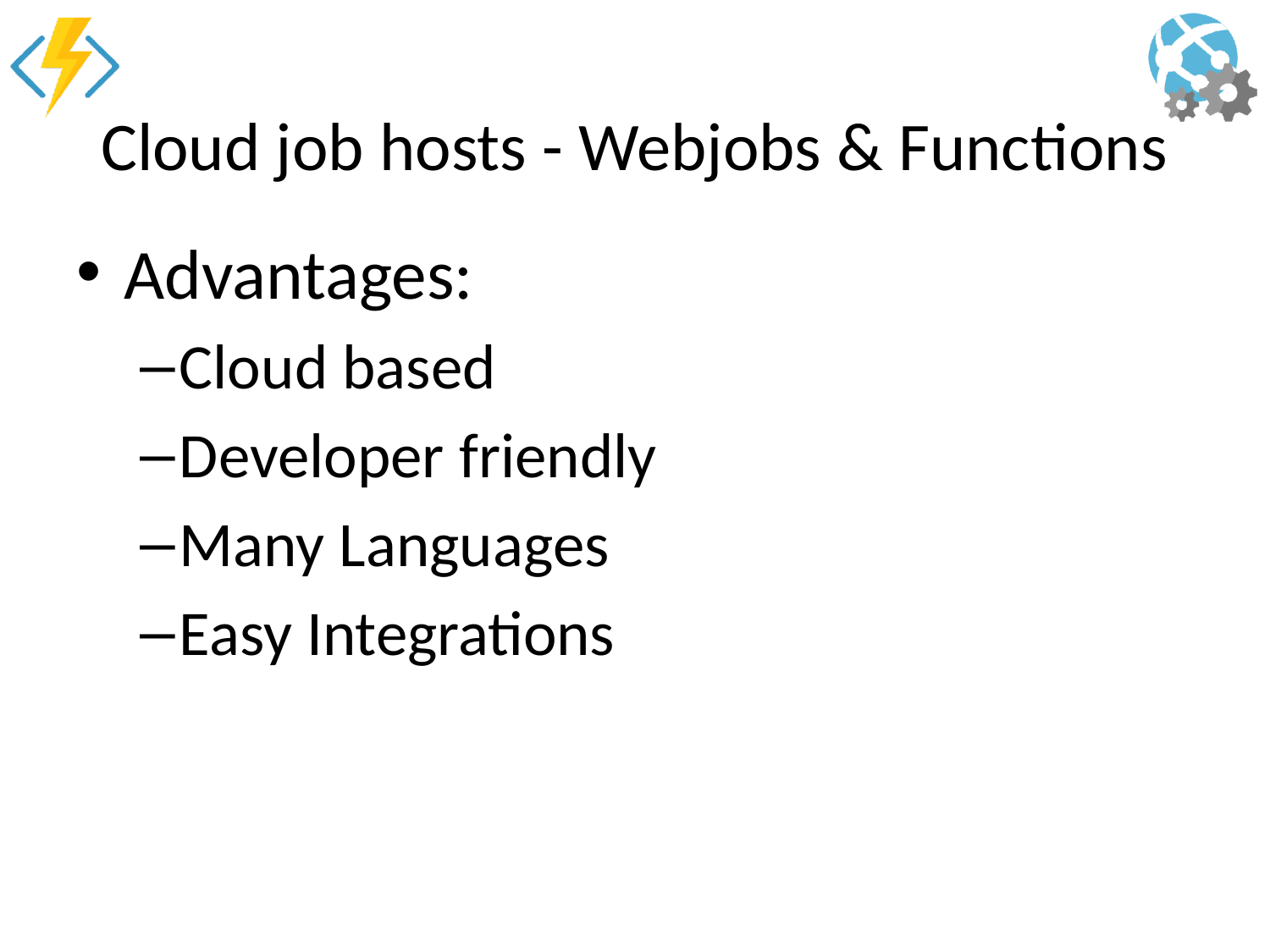

# Cloud job hosts - Webjobs & Functions
Advantages:
Cloud based
Developer friendly
Many Languages
Easy Integrations